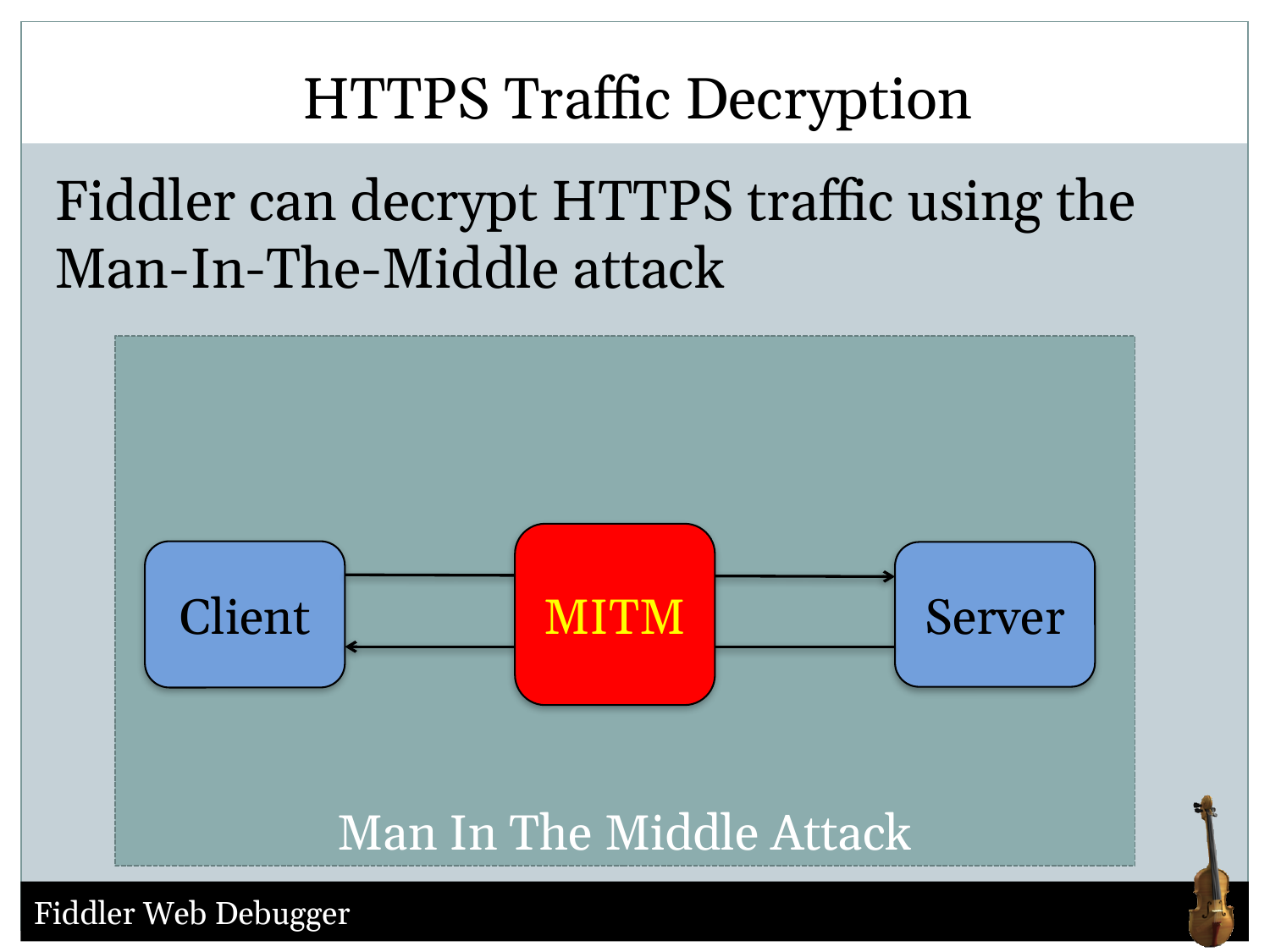

# HTTPS Traffic Decryption
Fiddler can decrypt HTTPS traffic using the Man-In-The-Middle attack
Man In The Middle Attack
1
MITM
Client
Server
2